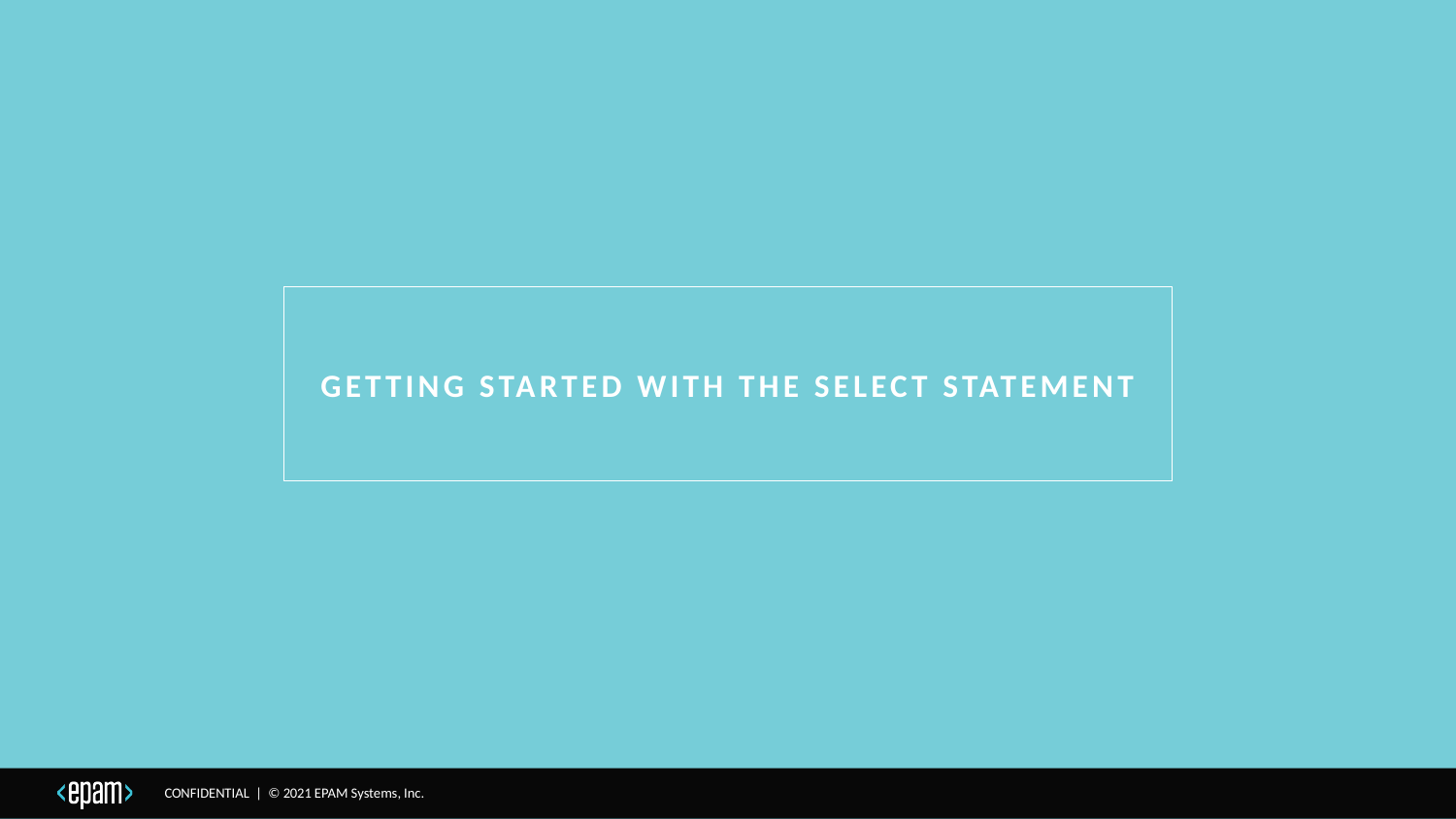

# Getting Started with the SELECT Statement